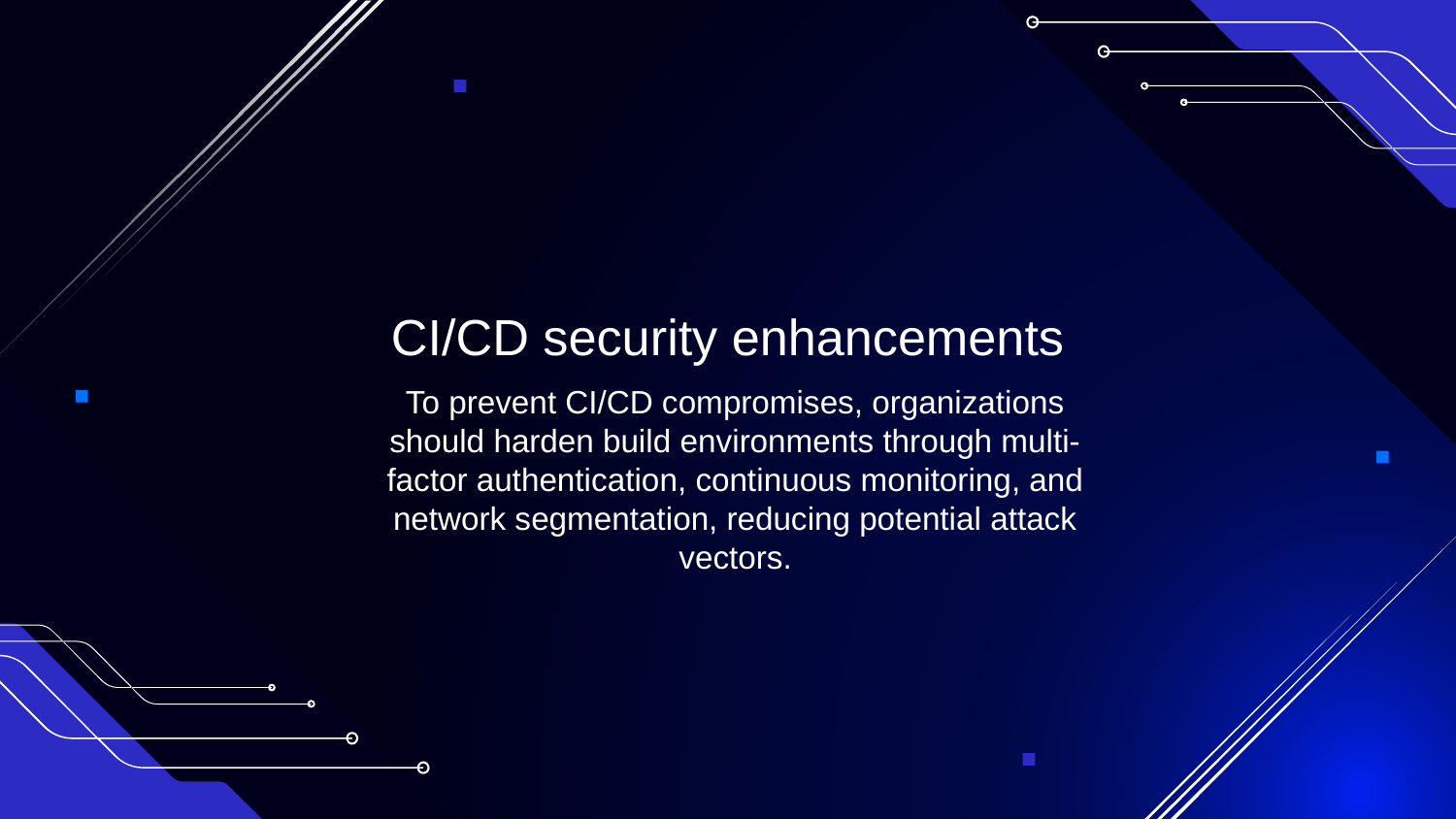

CI/CD security enhancements
To prevent CI/CD compromises, organizations should harden build environments through multi-factor authentication, continuous monitoring, and network segmentation, reducing potential attack vectors.